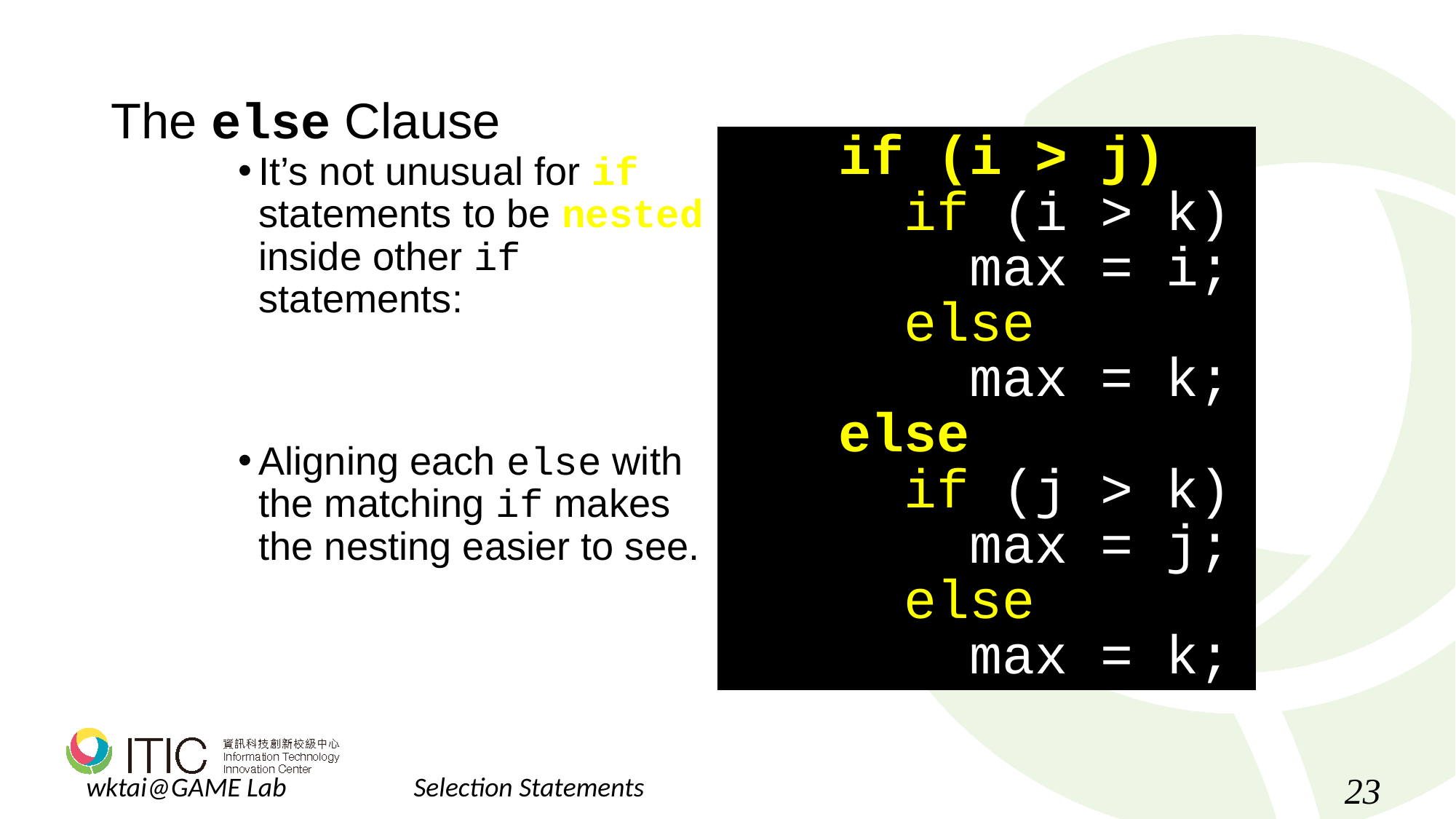

# The else Clause
	if (i > j)
	  if (i > k)
	    max = i;
	  else
	    max = k;
	else
	  if (j > k)
	    max = j;
	  else
	    max = k;
It’s not unusual for if statements to be nested inside other if statements:

Aligning each else with the matching if makes the nesting easier to see.